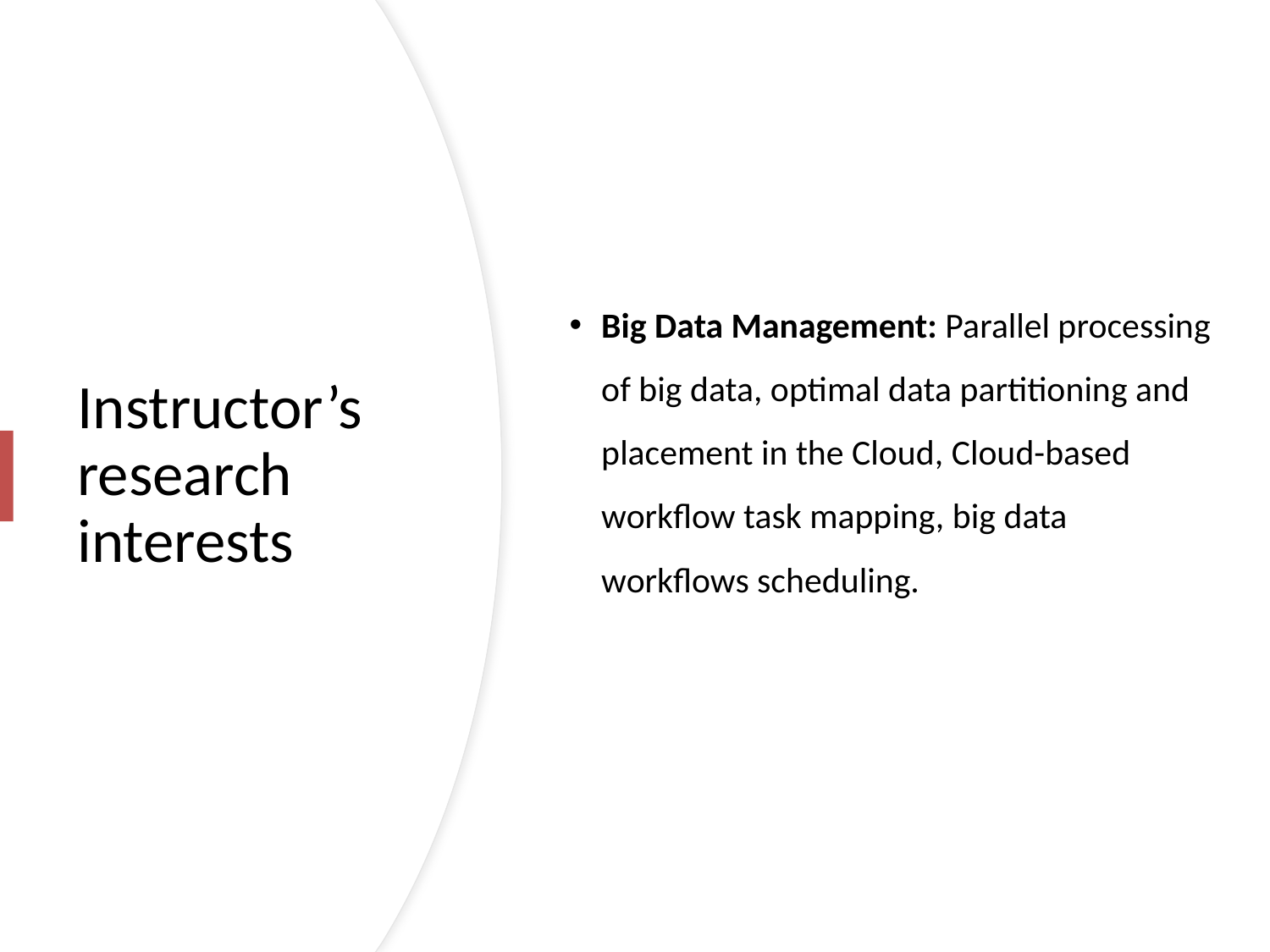

Big Data Management: Parallel processing of big data, optimal data partitioning and placement in the Cloud, Cloud-based workflow task mapping, big data workflows scheduling.

Instructor’s research interests